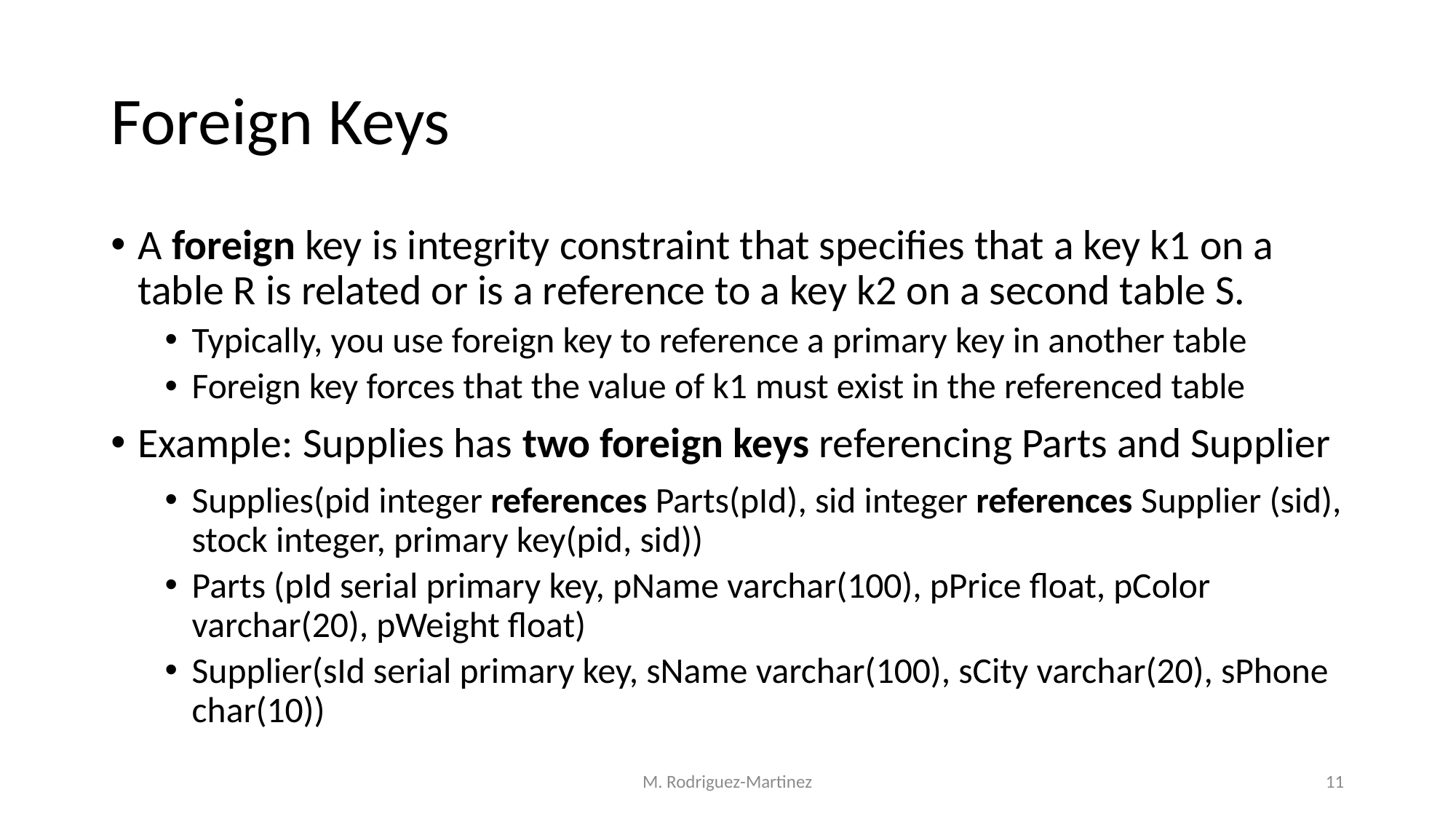

# Foreign Keys
A foreign key is integrity constraint that specifies that a key k1 on a table R is related or is a reference to a key k2 on a second table S.
Typically, you use foreign key to reference a primary key in another table
Foreign key forces that the value of k1 must exist in the referenced table
Example: Supplies has two foreign keys referencing Parts and Supplier
Supplies(pid integer references Parts(pId), sid integer references Supplier (sid), stock integer, primary key(pid, sid))
Parts (pId serial primary key, pName varchar(100), pPrice float, pColor varchar(20), pWeight float)
Supplier(sId serial primary key, sName varchar(100), sCity varchar(20), sPhone char(10))

M. Rodriguez-Martinez
11